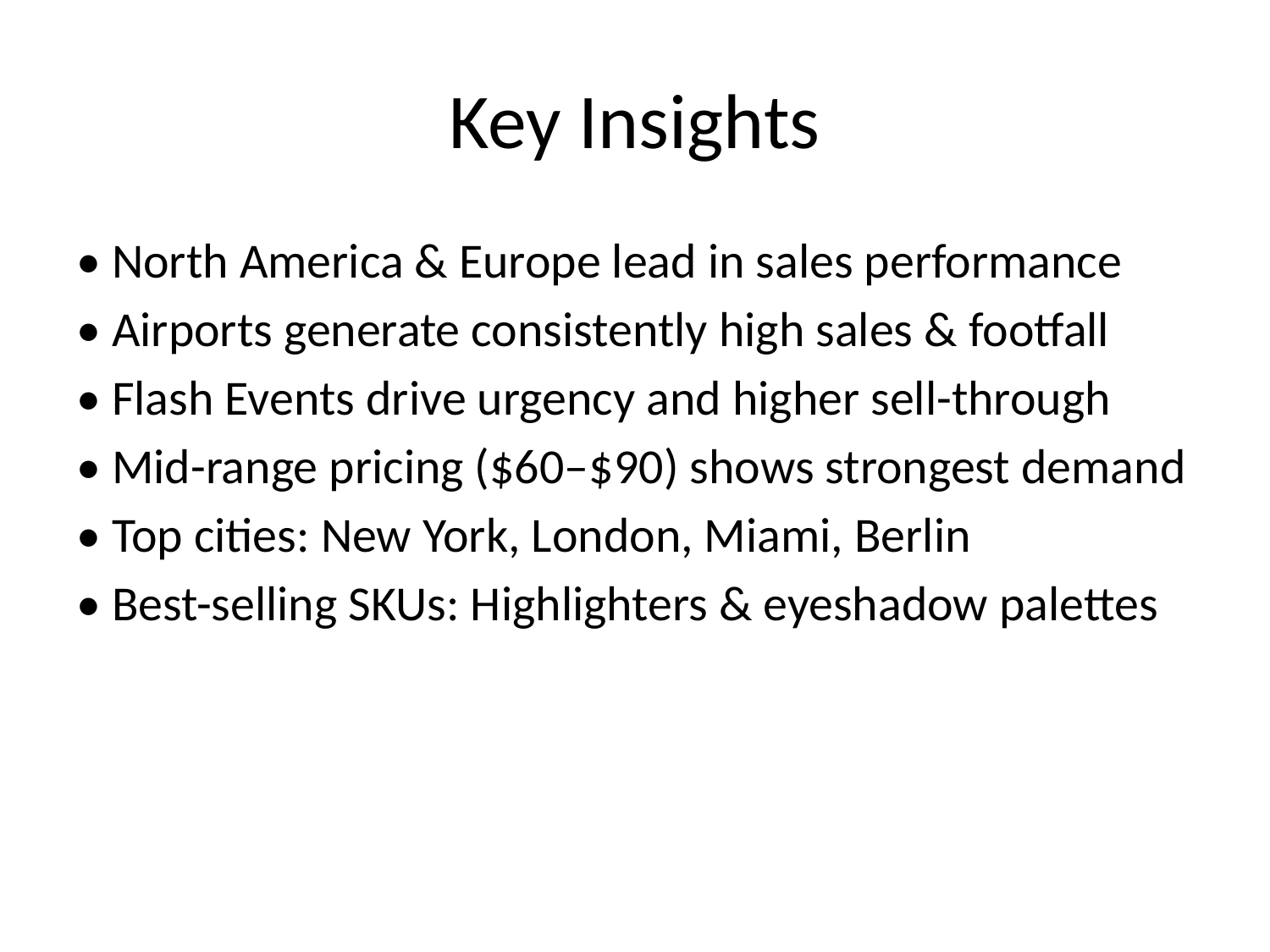

# Key Insights
• North America & Europe lead in sales performance
• Airports generate consistently high sales & footfall
• Flash Events drive urgency and higher sell-through
• Mid-range pricing ($60–$90) shows strongest demand
• Top cities: New York, London, Miami, Berlin
• Best-selling SKUs: Highlighters & eyeshadow palettes